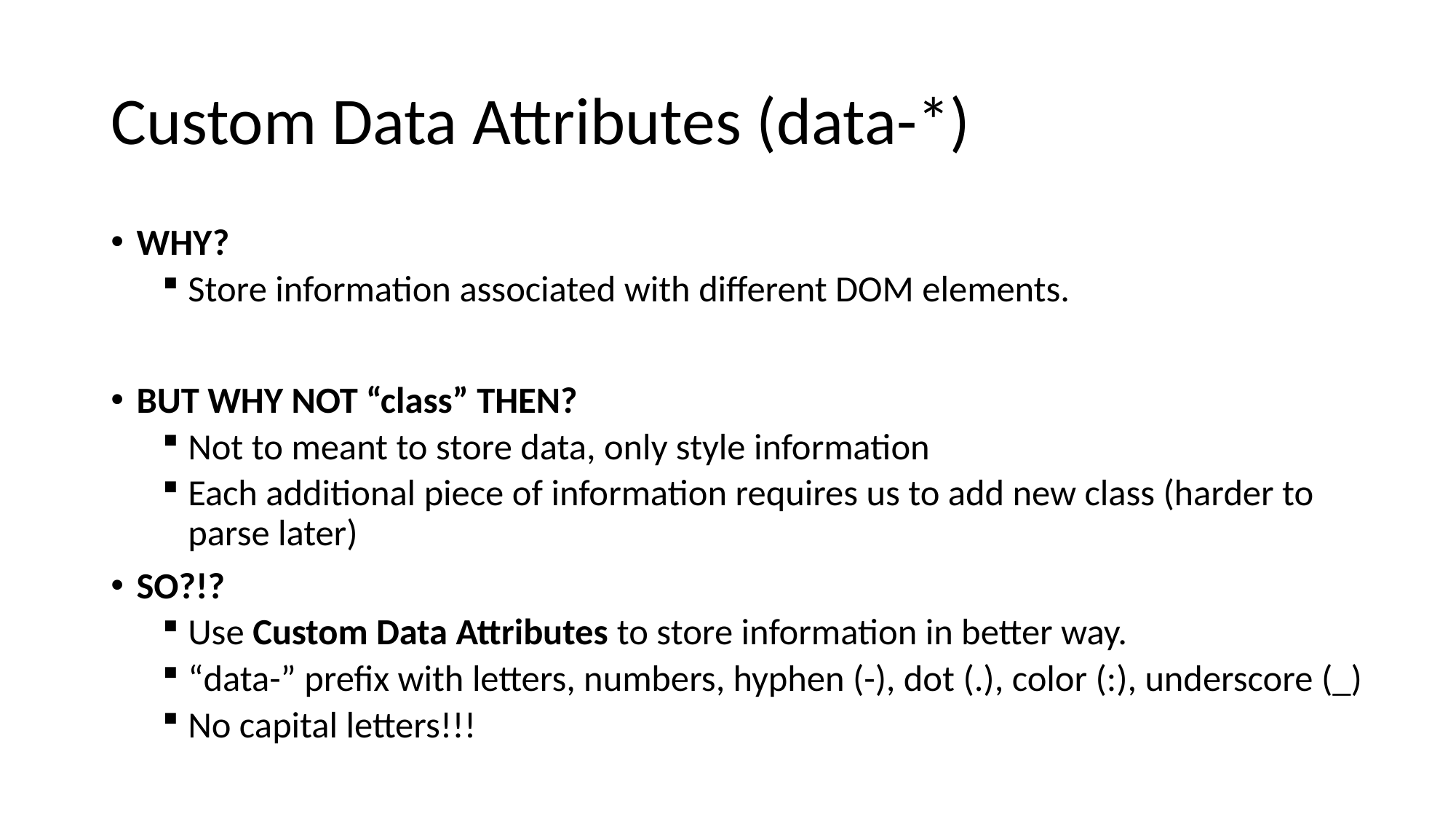

# Custom Data Attributes (data-*)
WHY?
Store information associated with different DOM elements.

BUT WHY NOT “class” THEN?
Not to meant to store data, only style information
Each additional piece of information requires us to add new class (harder to parse later)
SO?!?
Use Custom Data Attributes to store information in better way.
“data-” prefix with letters, numbers, hyphen (-), dot (.), color (:), underscore (_)
No capital letters!!!